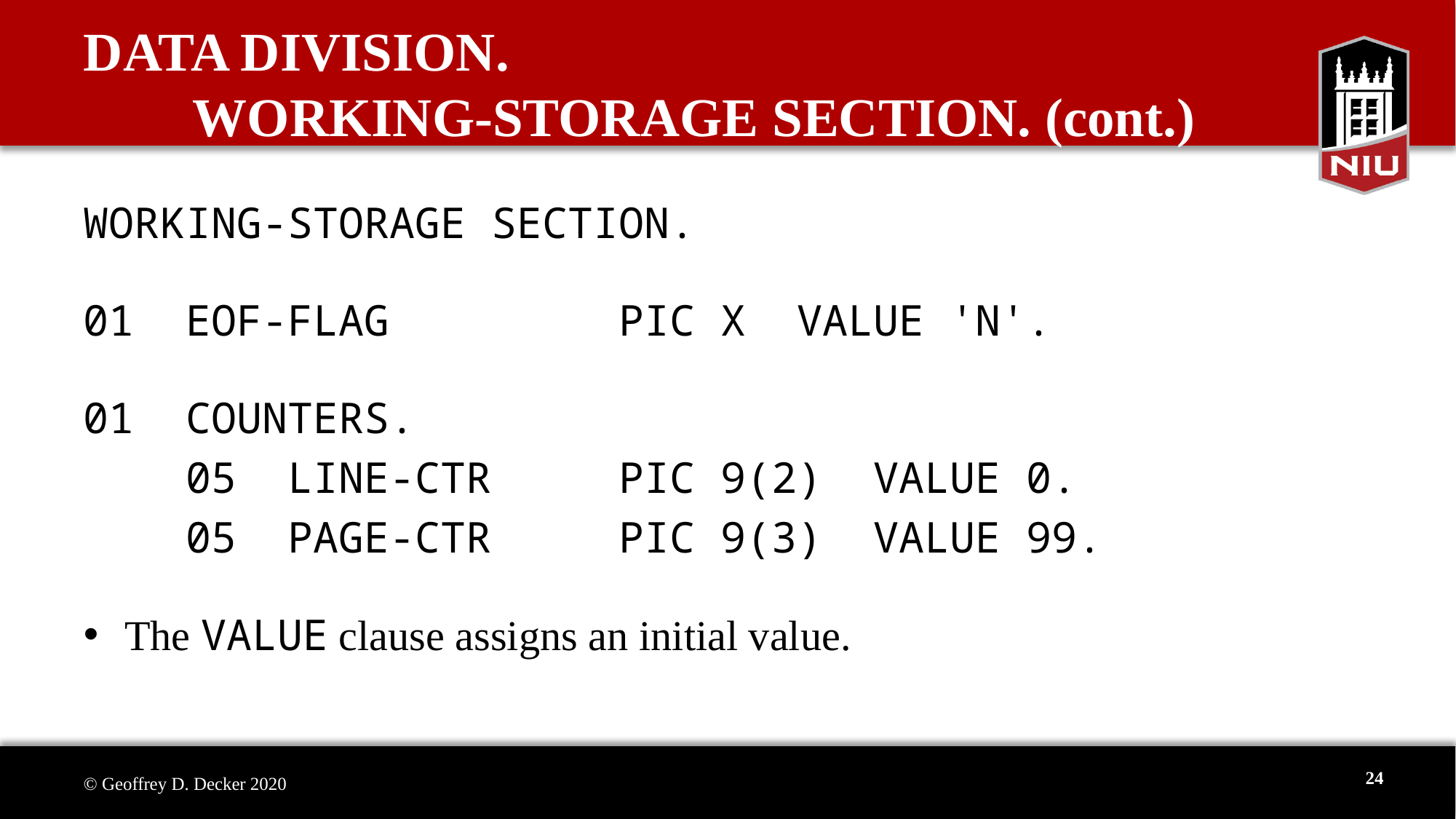

# DATA DIVISION. WORKING-STORAGE SECTION. (cont.)

WORKING-STORAGE SECTION.

01  EOF-FLAG         PIC X  VALUE 'N'.

01  COUNTERS.
    05  LINE-CTR     PIC 9(2)  VALUE 0.
    05  PAGE-CTR     PIC 9(3)  VALUE 99.

The VALUE clause assigns an initial value.
24
© Geoffrey D. Decker 2020